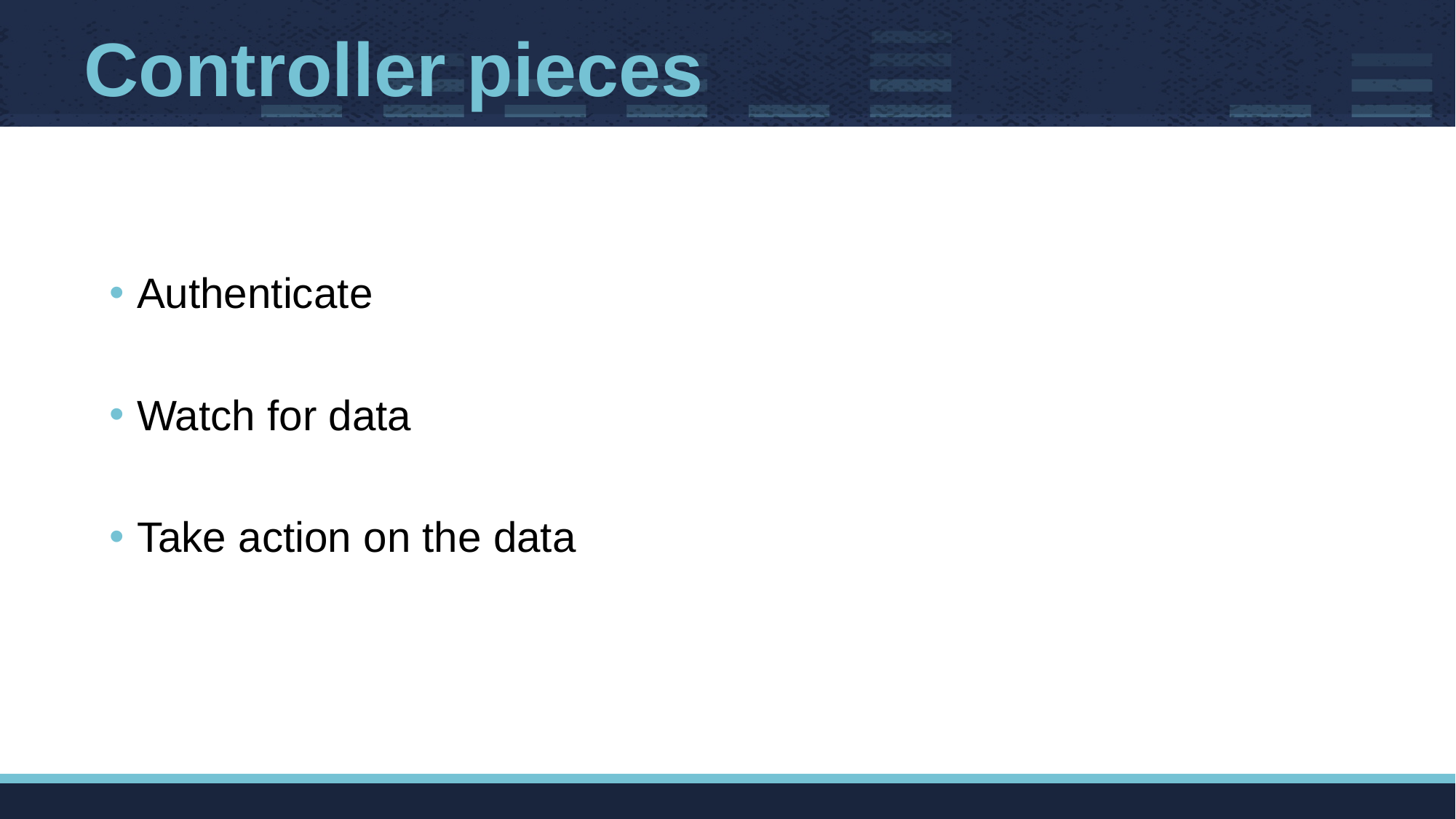

# Controller pieces

Authenticate

Watch for data

Take action on the data